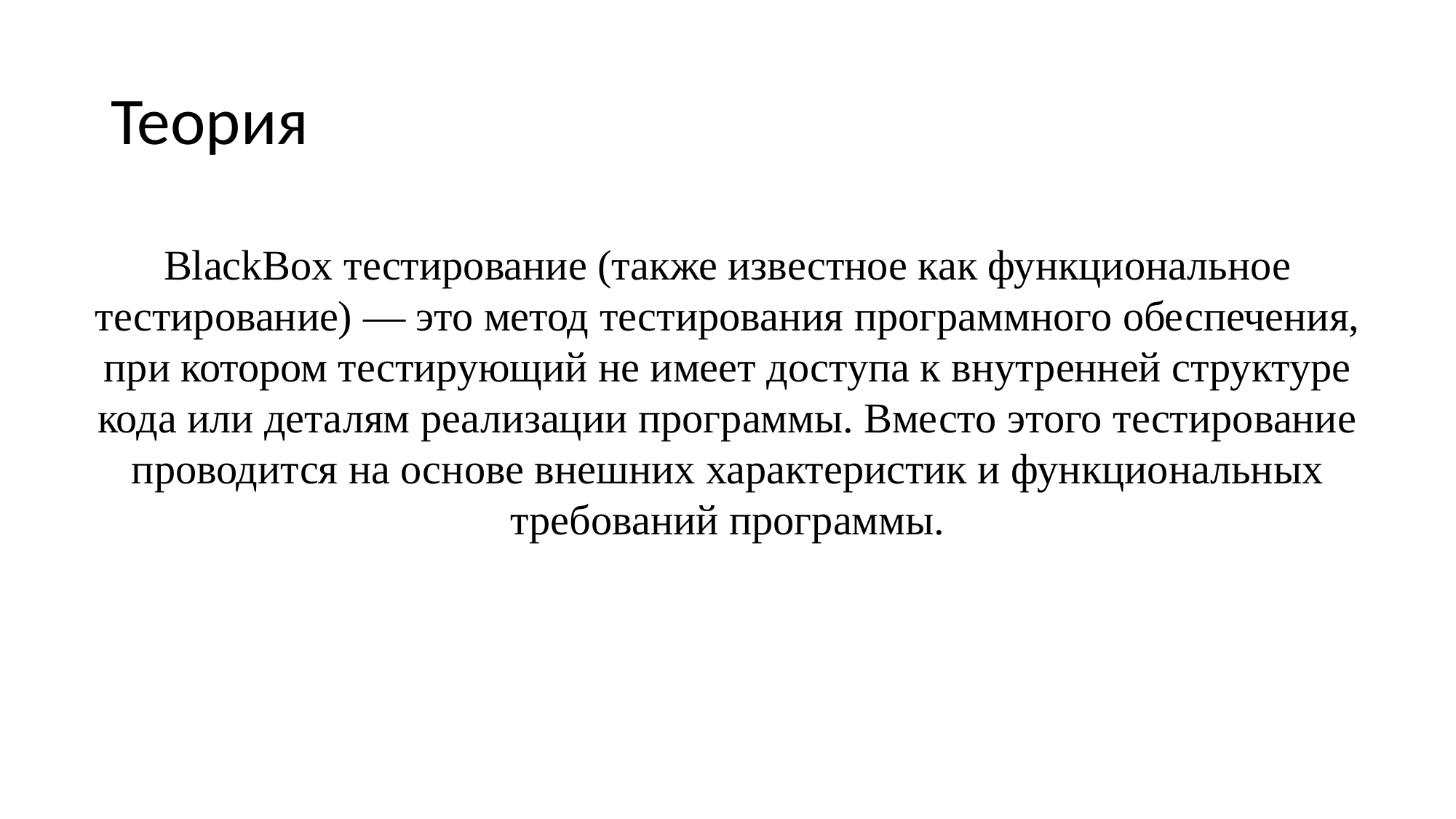

# Теория
BlackBox тестирование (также известное как функциональное тестирование) — это метод тестирования программного обеспечения, при котором тестирующий не имеет доступа к внутренней структуре кода или деталям реализации программы. Вместо этого тестирование проводится на основе внешних характеристик и функциональных требований программы.